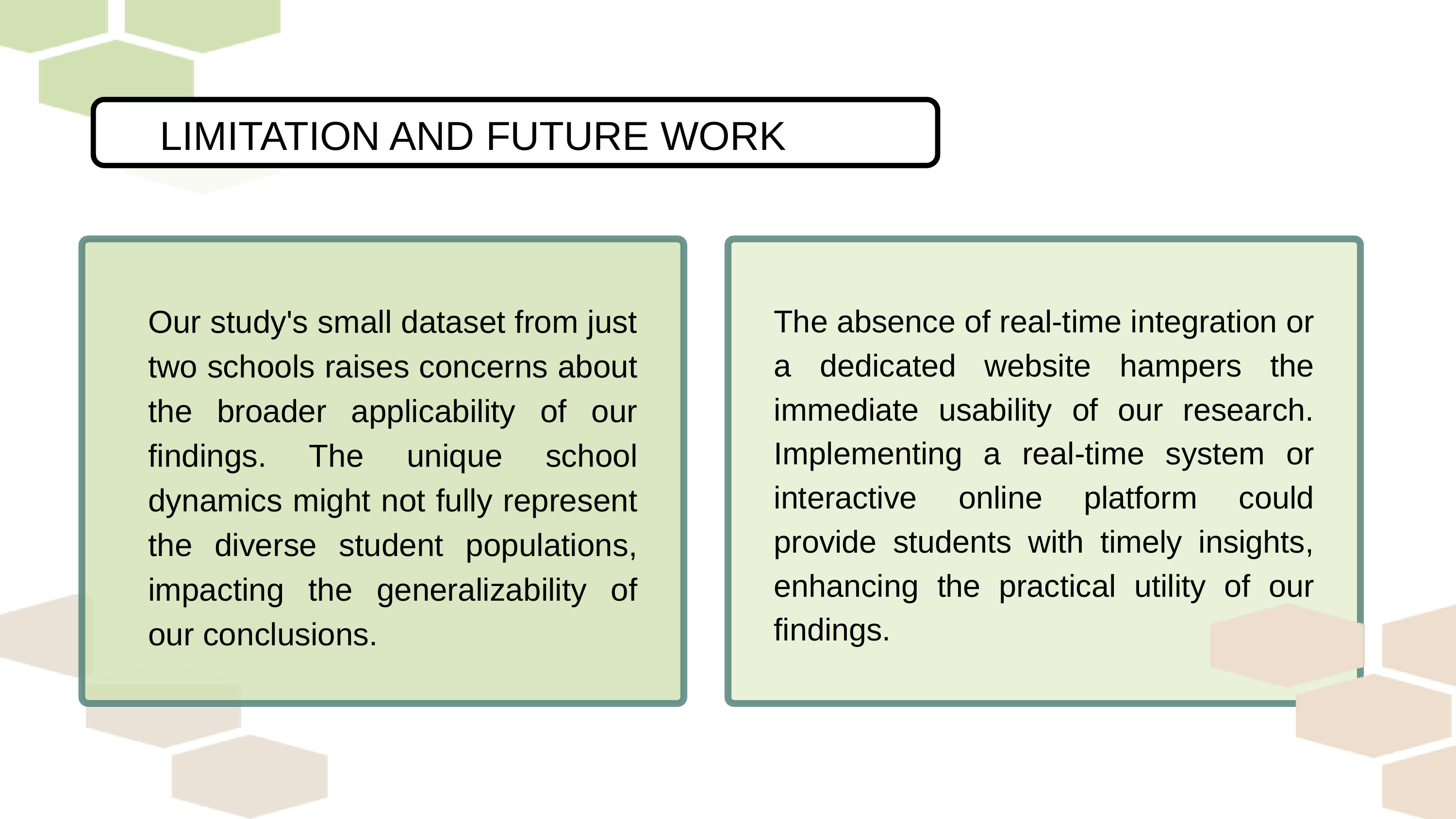

LIMITATION AND FUTURE WORK

Our study's small dataset from just two schools raises concerns about the broader applicability of our findings. The unique school dynamics might not fully represent the diverse student populations, impacting the generalizability of our conclusions.
The absence of real-time integration or a dedicated website hampers the immediate usability of our research. Implementing a real-time system or interactive online platform could provide students with timely insights, enhancing the practical utility of our findings.